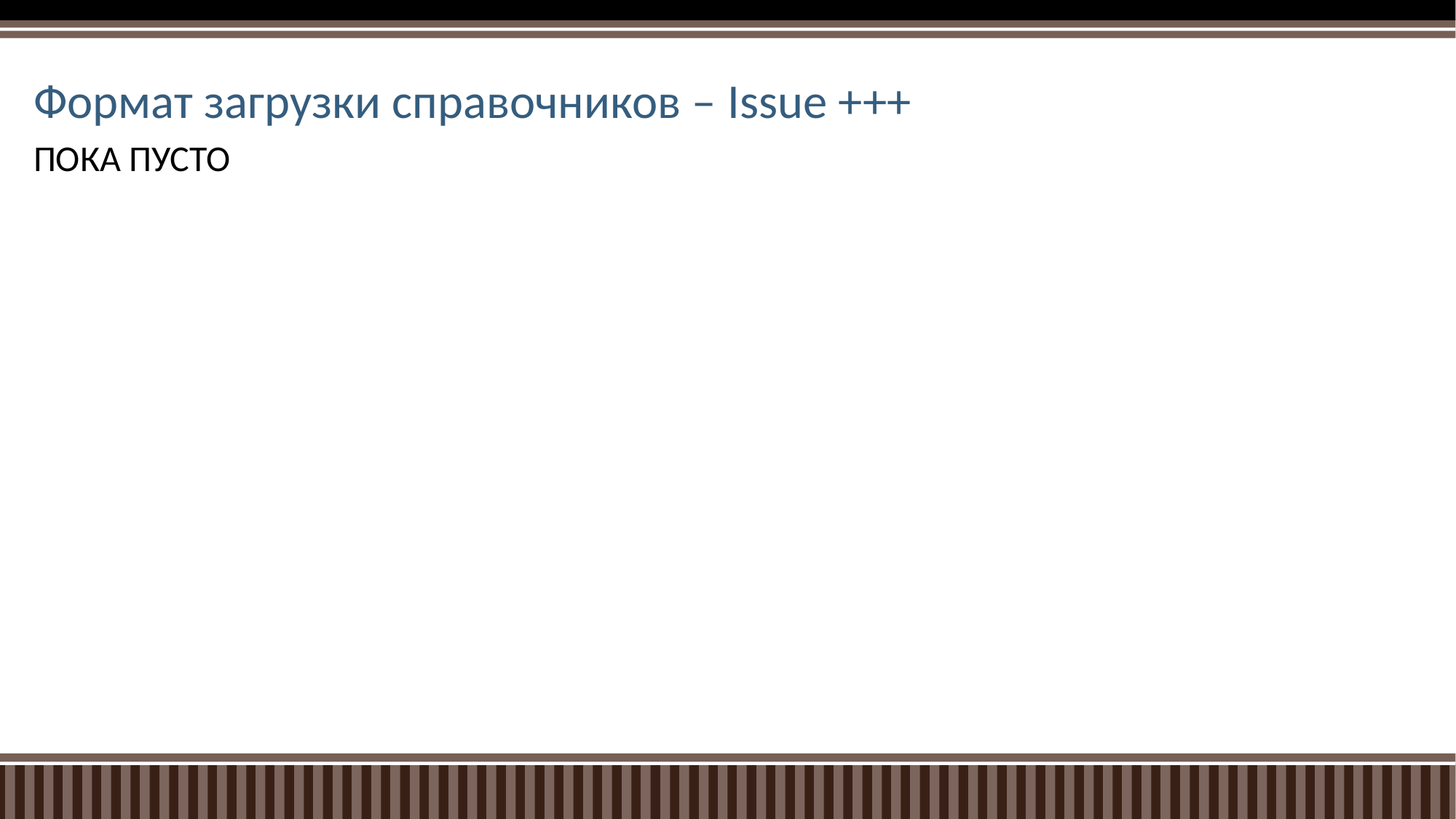

# Формат загрузки справочников – Issue +++
ПОКА ПУСТО